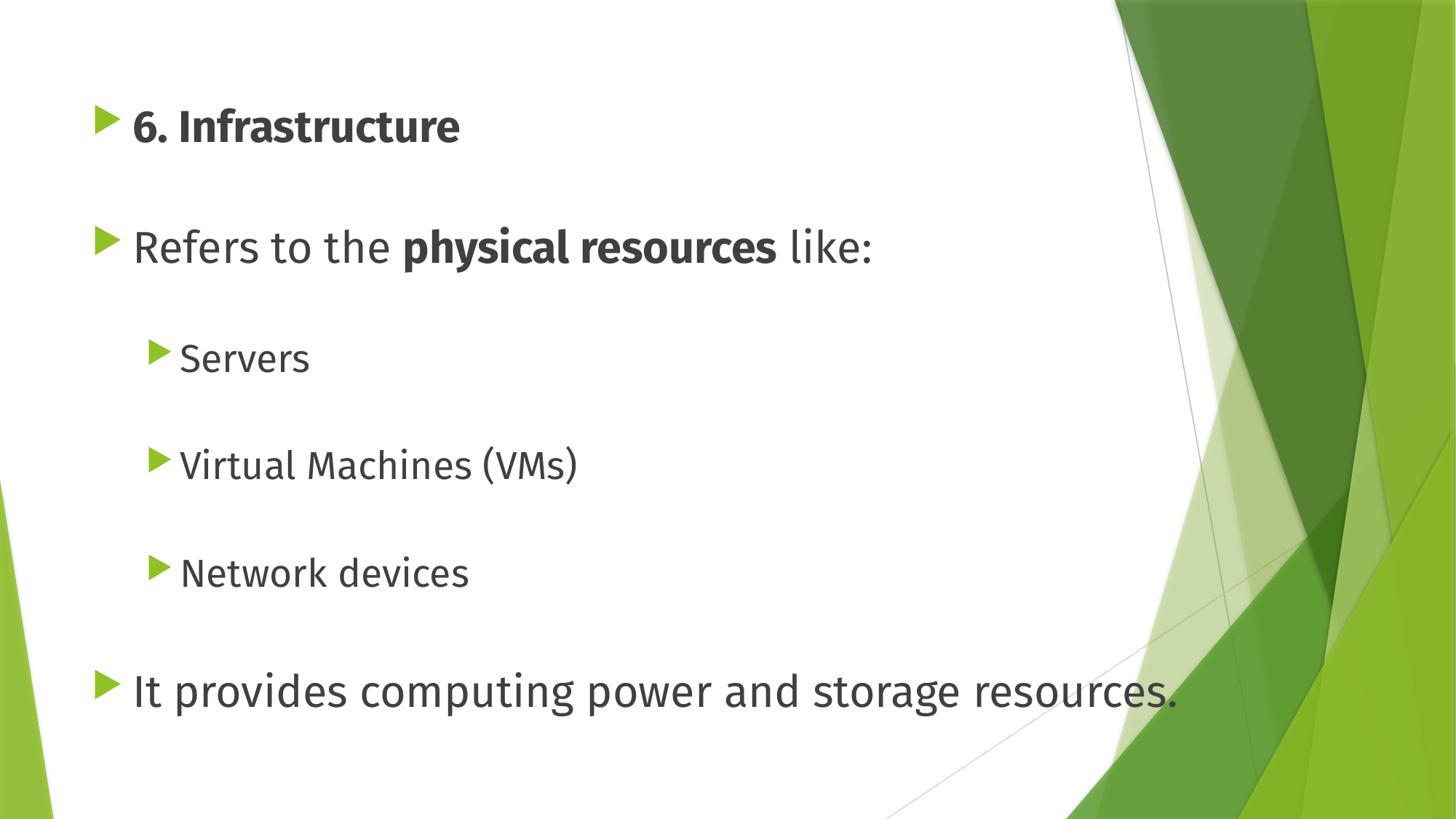

6. Infrastructure
Refers to the physical resources like:
Servers
Virtual Machines (VMs)
Network devices
It provides computing power and storage resources.